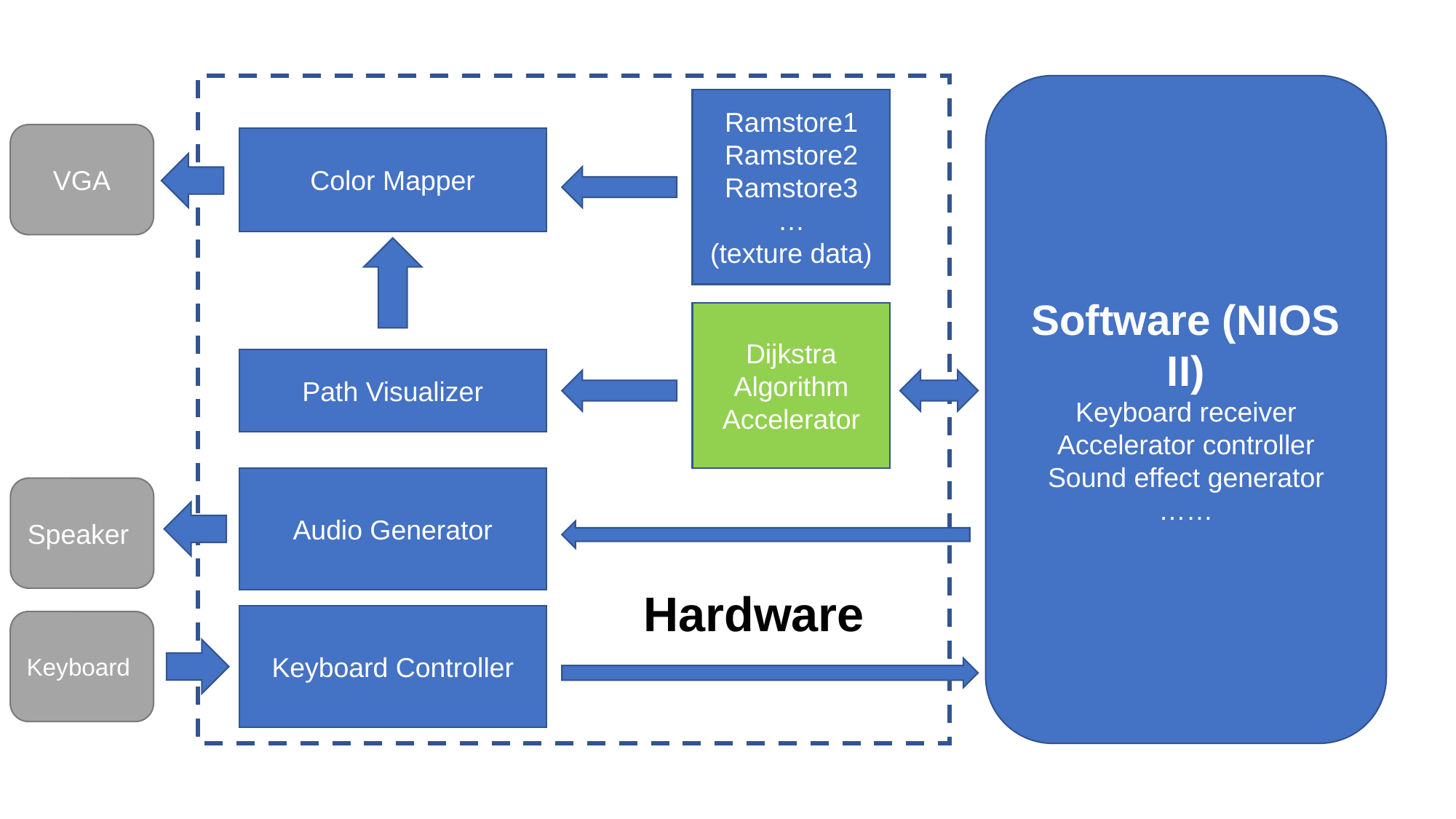

Ramstore1
Ramstore2
Ramstore3
…
(texture data)
Color Mapper

Dijkstra
Algorithm
Accelerator
Path Visualizer

Audio Generator
Keyboard Controller
VGA
Speaker

Hardware
Keyboard

Software (NIOS II)
Keyboard receiver
Accelerator controller
Sound effect generator
……